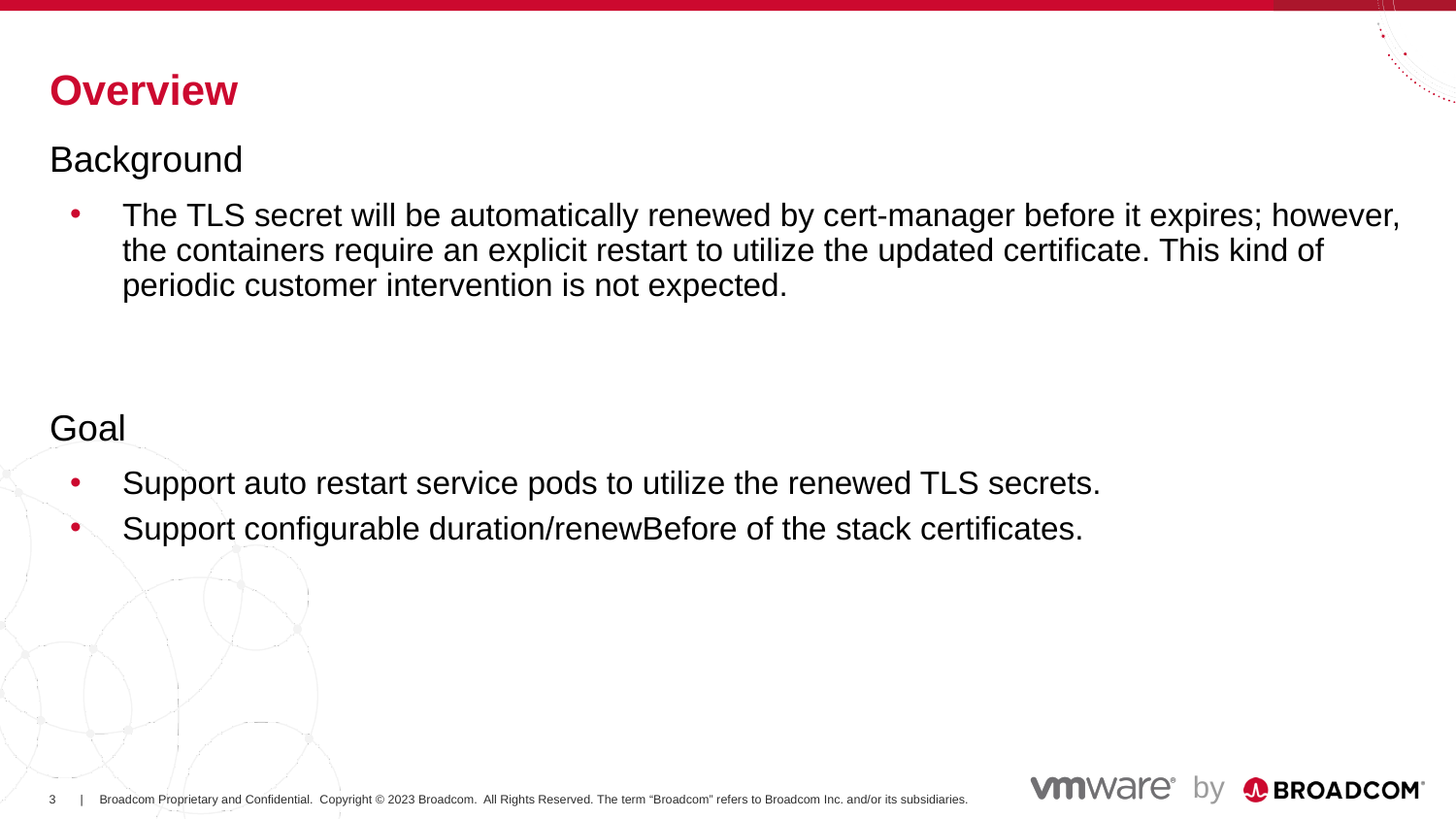

# Overview
Background
The TLS secret will be automatically renewed by cert-manager before it expires; however, the containers require an explicit restart to utilize the updated certificate. This kind of periodic customer intervention is not expected.
Goal
Support auto restart service pods to utilize the renewed TLS secrets.
Support configurable duration/renewBefore of the stack certificates.